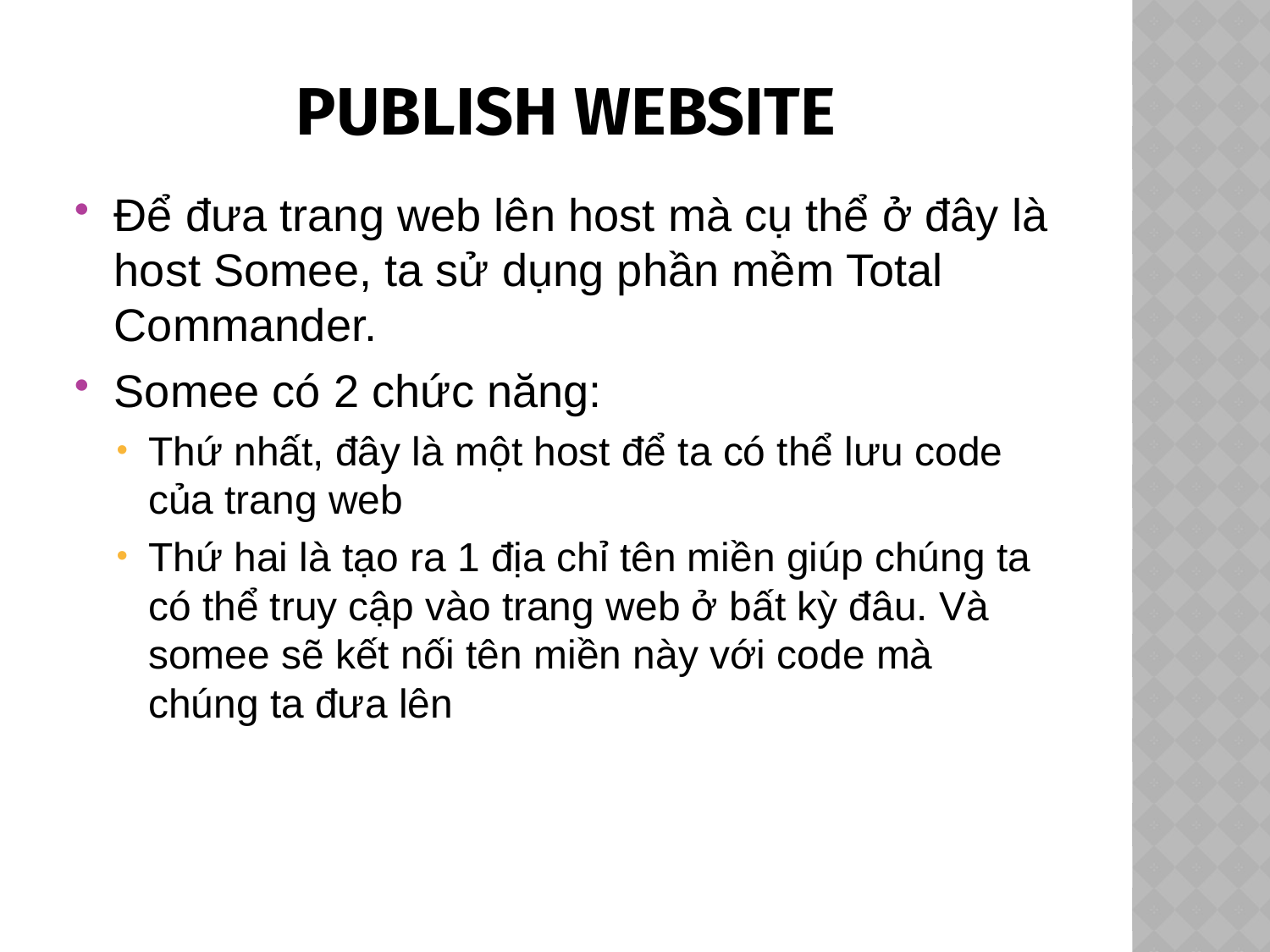

# PUBLISH WEBSITE
Để đưa trang web lên host mà cụ thể ở đây là host Somee, ta sử dụng phần mềm Total Commander.
Somee có 2 chức năng:
Thứ nhất, đây là một host để ta có thể lưu code của trang web
Thứ hai là tạo ra 1 địa chỉ tên miền giúp chúng ta có thể truy cập vào trang web ở bất kỳ đâu. Và somee sẽ kết nối tên miền này với code mà chúng ta đưa lên